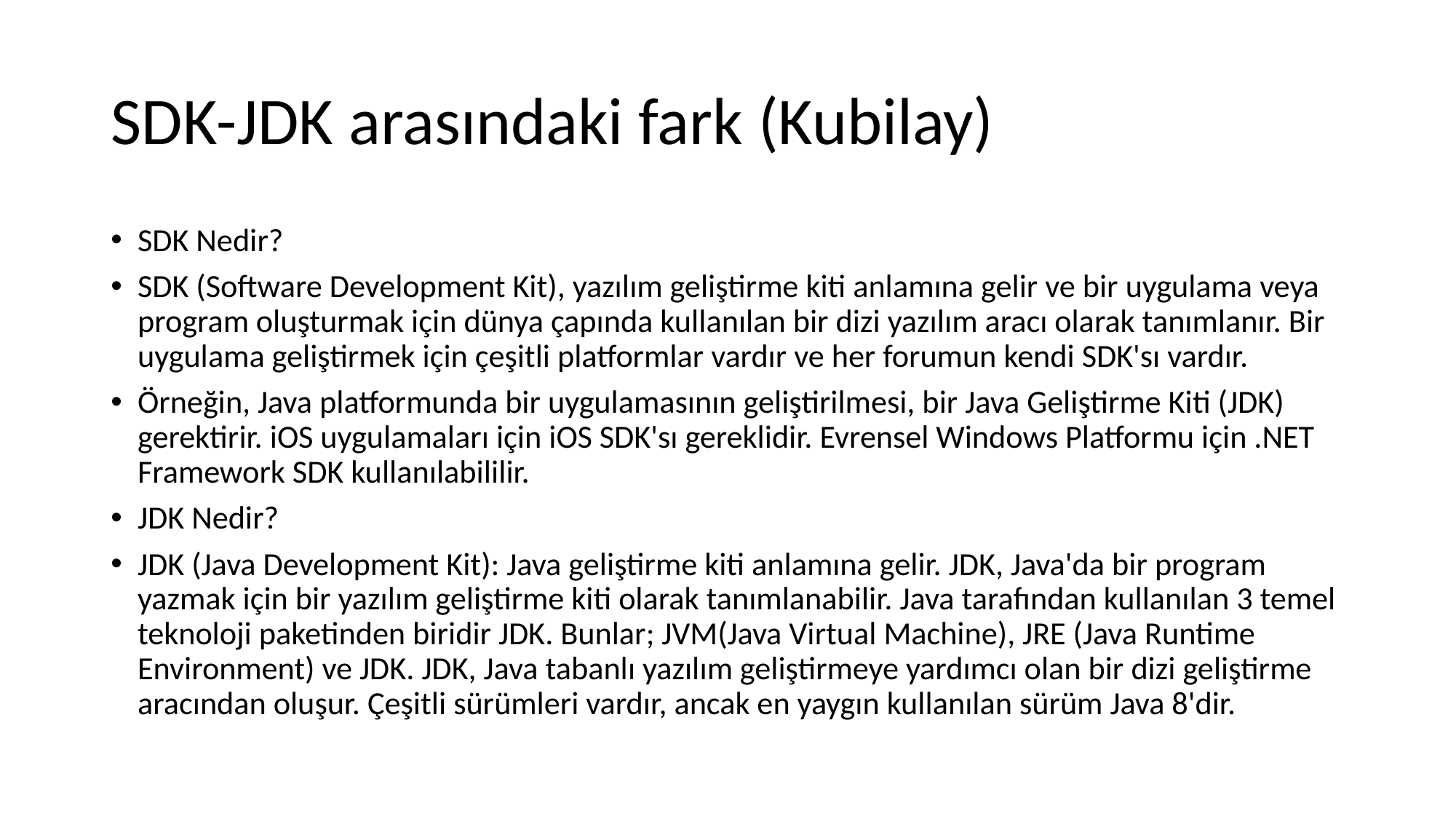

# SDK-JDK arasındaki fark (Kubilay)
SDK Nedir?
SDK (Software Development Kit), yazılım geliştirme kiti anlamına gelir ve bir uygulama veya program oluşturmak için dünya çapında kullanılan bir dizi yazılım aracı olarak tanımlanır. Bir uygulama geliştirmek için çeşitli platformlar vardır ve her forumun kendi SDK'sı vardır.
Örneğin, Java platformunda bir uygulamasının geliştirilmesi, bir Java Geliştirme Kiti (JDK) gerektirir. iOS uygulamaları için iOS SDK'sı gereklidir. Evrensel Windows Platformu için .NET Framework SDK kullanılabililir.
JDK Nedir?
JDK (Java Development Kit): Java geliştirme kiti anlamına gelir. JDK, Java'da bir program yazmak için bir yazılım geliştirme kiti olarak tanımlanabilir. Java tarafından kullanılan 3 temel teknoloji paketinden biridir JDK. Bunlar; JVM(Java Virtual Machine), JRE (Java Runtime Environment) ve JDK. JDK, Java tabanlı yazılım geliştirmeye yardımcı olan bir dizi geliştirme aracından oluşur. Çeşitli sürümleri vardır, ancak en yaygın kullanılan sürüm Java 8'dir.